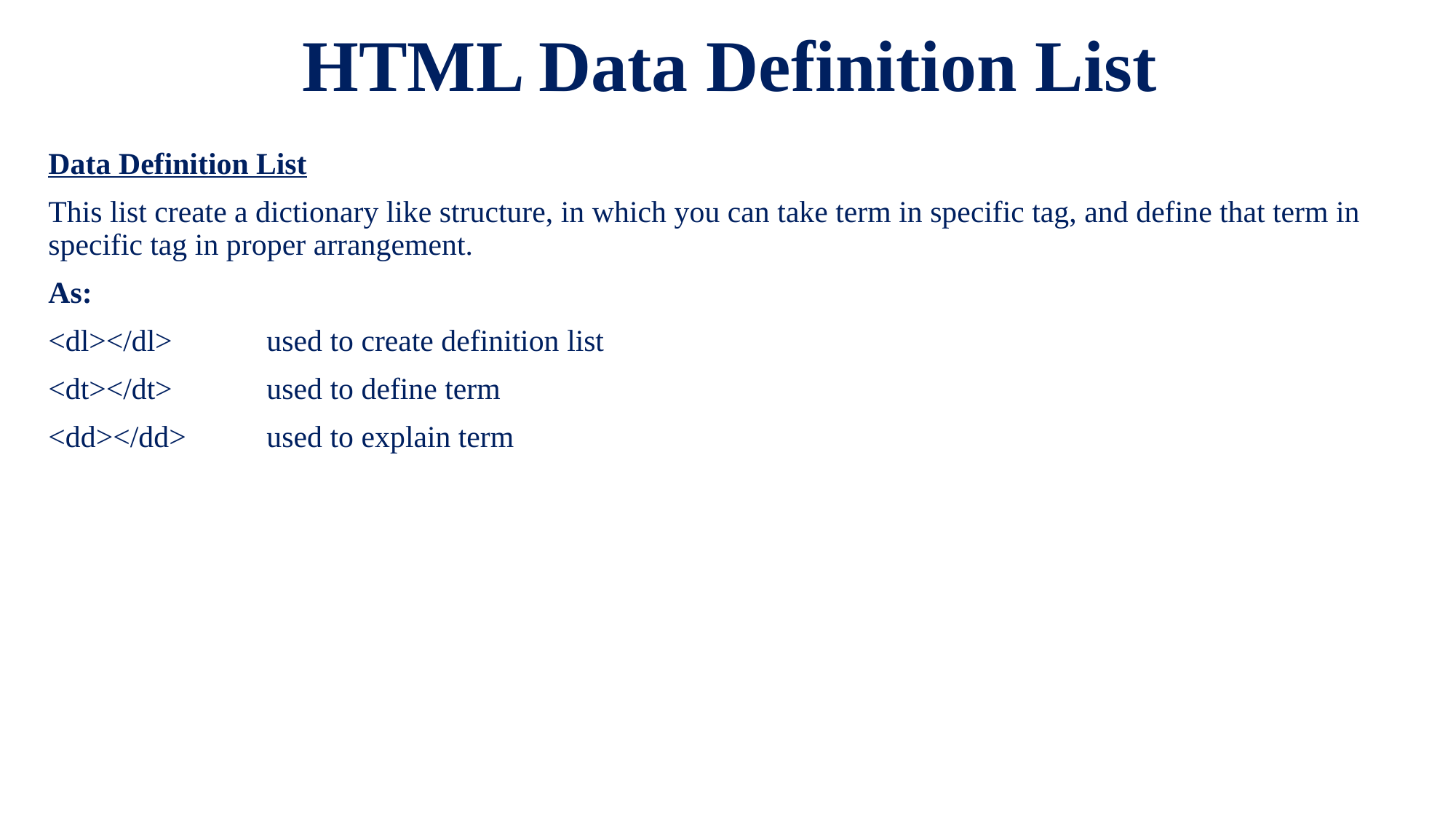

# HTML Data Definition List
Data Definition List
This list create a dictionary like structure, in which you can take term in specific tag, and define that term in specific tag in proper arrangement.
As:
<dl></dl>	used to create definition list
<dt></dt> 	used to define term
<dd></dd> 	used to explain term